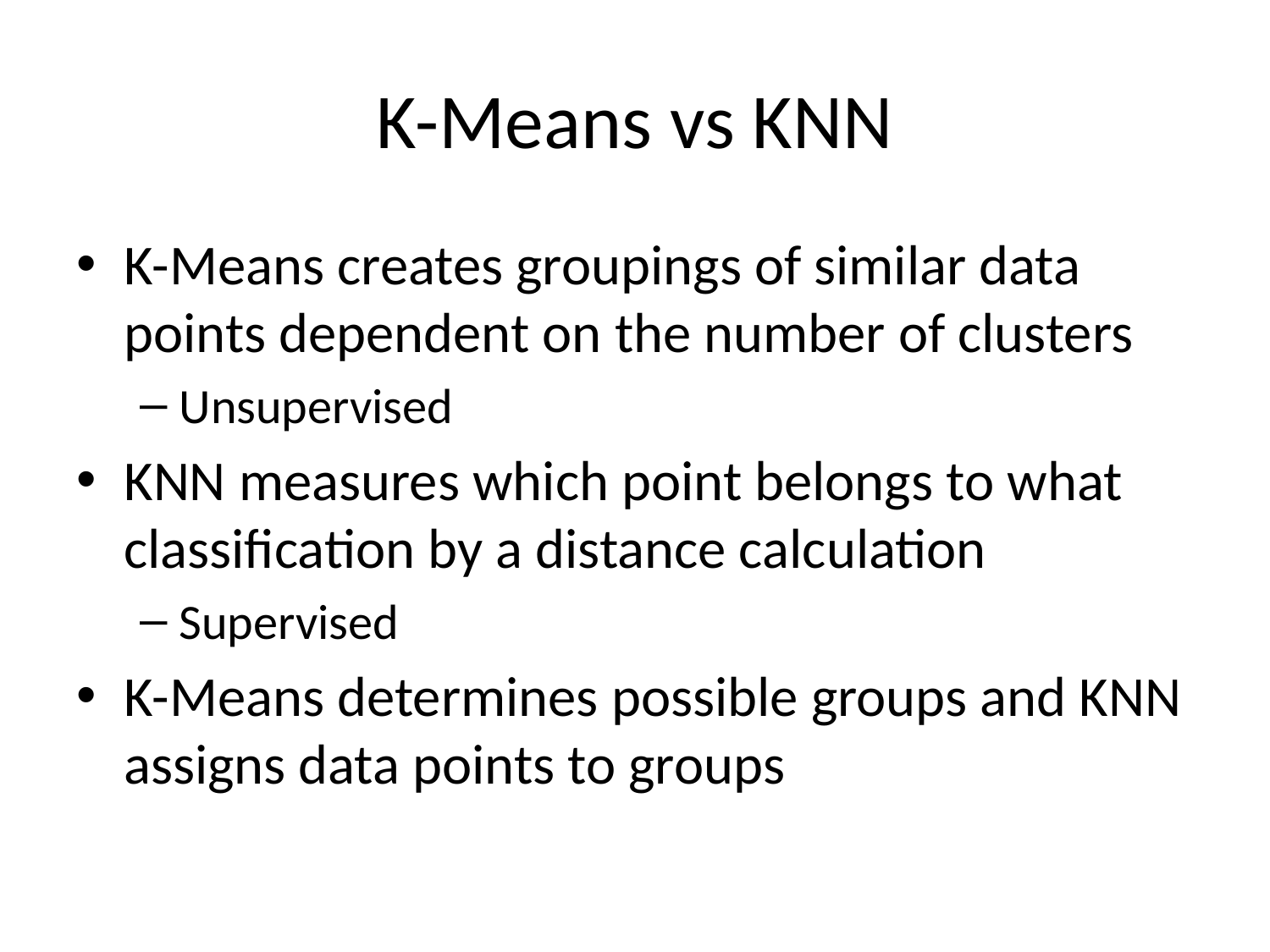

# K-Means vs KNN
K-Means creates groupings of similar data points dependent on the number of clusters
Unsupervised
KNN measures which point belongs to what classification by a distance calculation
Supervised
K-Means determines possible groups and KNN assigns data points to groups